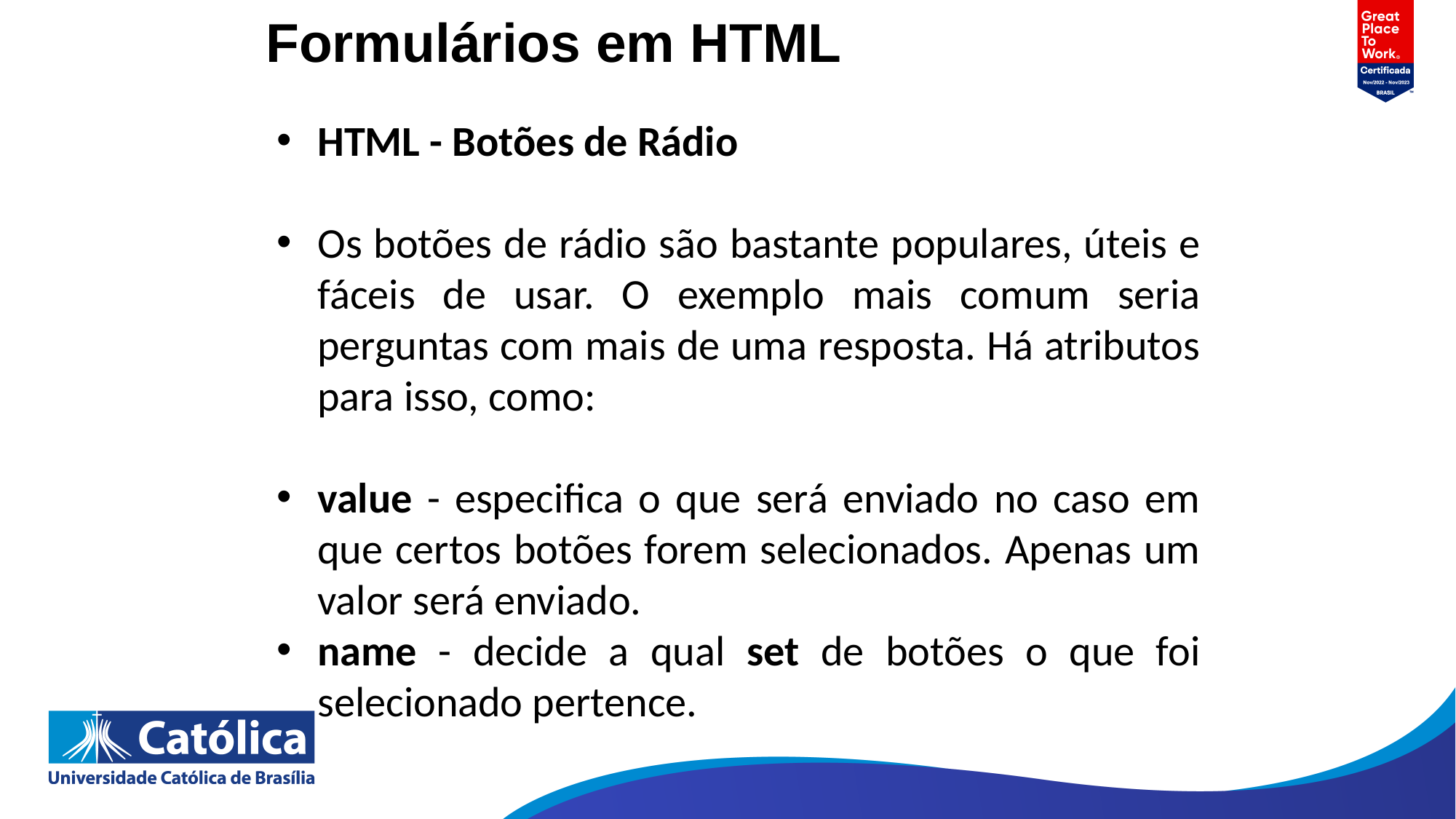

# Formulários em HTML
HTML - Botões de Rádio

Os botões de rádio são bastante populares, úteis e fáceis de usar. O exemplo mais comum seria perguntas com mais de uma resposta. Há atributos para isso, como:

value - especifica o que será enviado no caso em que certos botões forem selecionados. Apenas um valor será enviado.
name - decide a qual set de botões o que foi selecionado pertence.